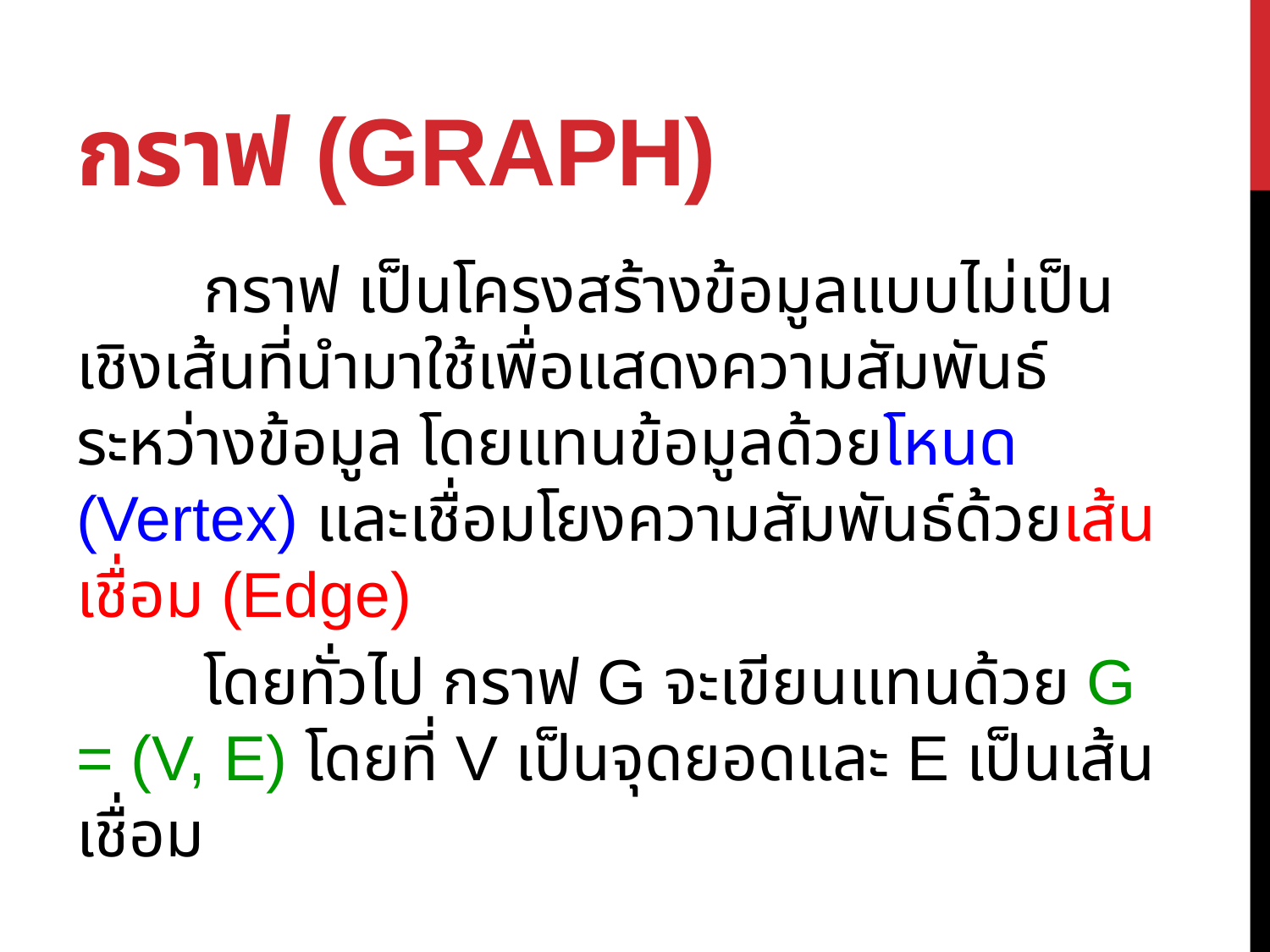

# กราฟ (Graph)
	กราฟ เป็นโครงสร้างข้อมูลแบบไม่เป็นเชิงเส้นที่นำมาใช้เพื่อแสดงความสัมพันธ์ระหว่างข้อมูล โดยแทนข้อมูลด้วยโหนด (Vertex) และเชื่อมโยงความสัมพันธ์ด้วยเส้นเชื่อม (Edge)
	โดยทั่วไป กราฟ G จะเขียนแทนด้วย G = (V, E) โดยที่ V เป็นจุดยอดและ E เป็นเส้นเชื่อม